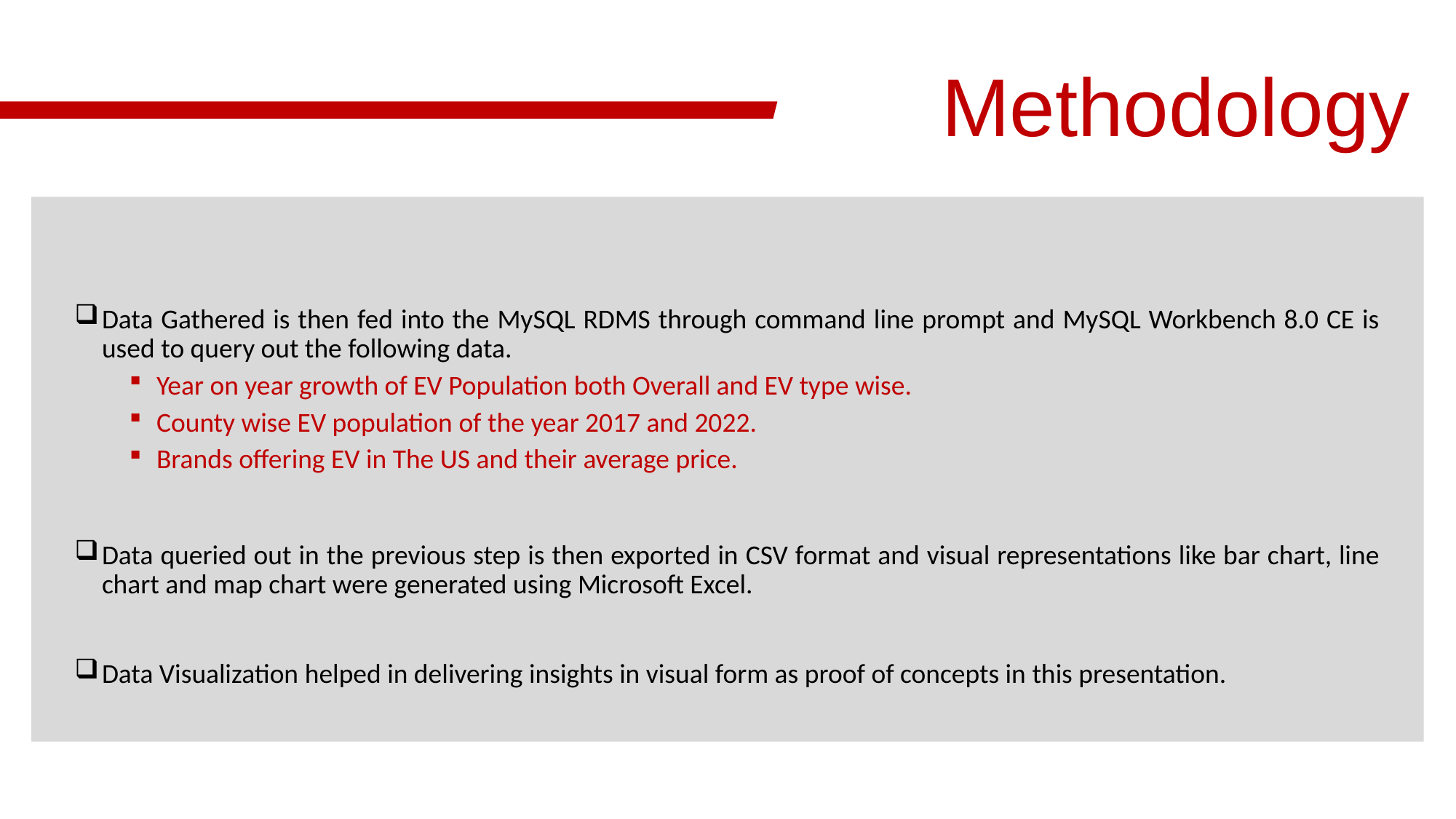

# Methodology

Data Gathered is then fed into the MySQL RDMS through command line prompt and MySQL Workbench 8.0 CE is used to query out the following data.
Year on year growth of EV Population both Overall and EV type wise.
County wise EV population of the year 2017 and 2022.
Brands offering EV in The US and their average price.

Data queried out in the previous step is then exported in CSV format and visual representations like bar chart, line chart and map chart were generated using Microsoft Excel.

Data Visualization helped in delivering insights in visual form as proof of concepts in this presentation.